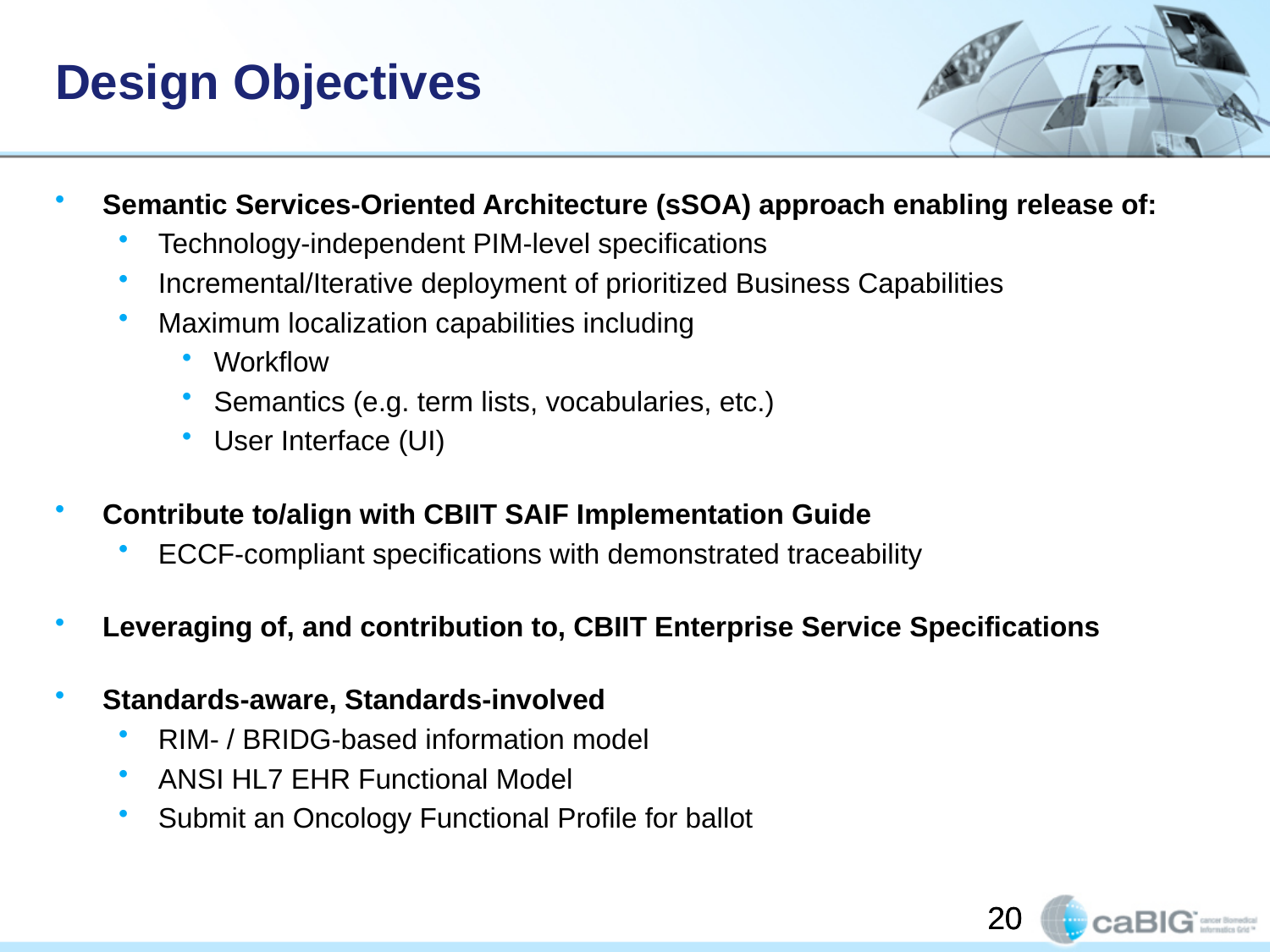

# Design Objectives
Semantic Services-Oriented Architecture (sSOA) approach enabling release of:
Technology-independent PIM-level specifications
Incremental/Iterative deployment of prioritized Business Capabilities
Maximum localization capabilities including
Workflow
Semantics (e.g. term lists, vocabularies, etc.)
User Interface (UI)
Contribute to/align with CBIIT SAIF Implementation Guide
ECCF-compliant specifications with demonstrated traceability
Leveraging of, and contribution to, CBIIT Enterprise Service Specifications
Standards-aware, Standards-involved
RIM- / BRIDG-based information model
ANSI HL7 EHR Functional Model
Submit an Oncology Functional Profile for ballot